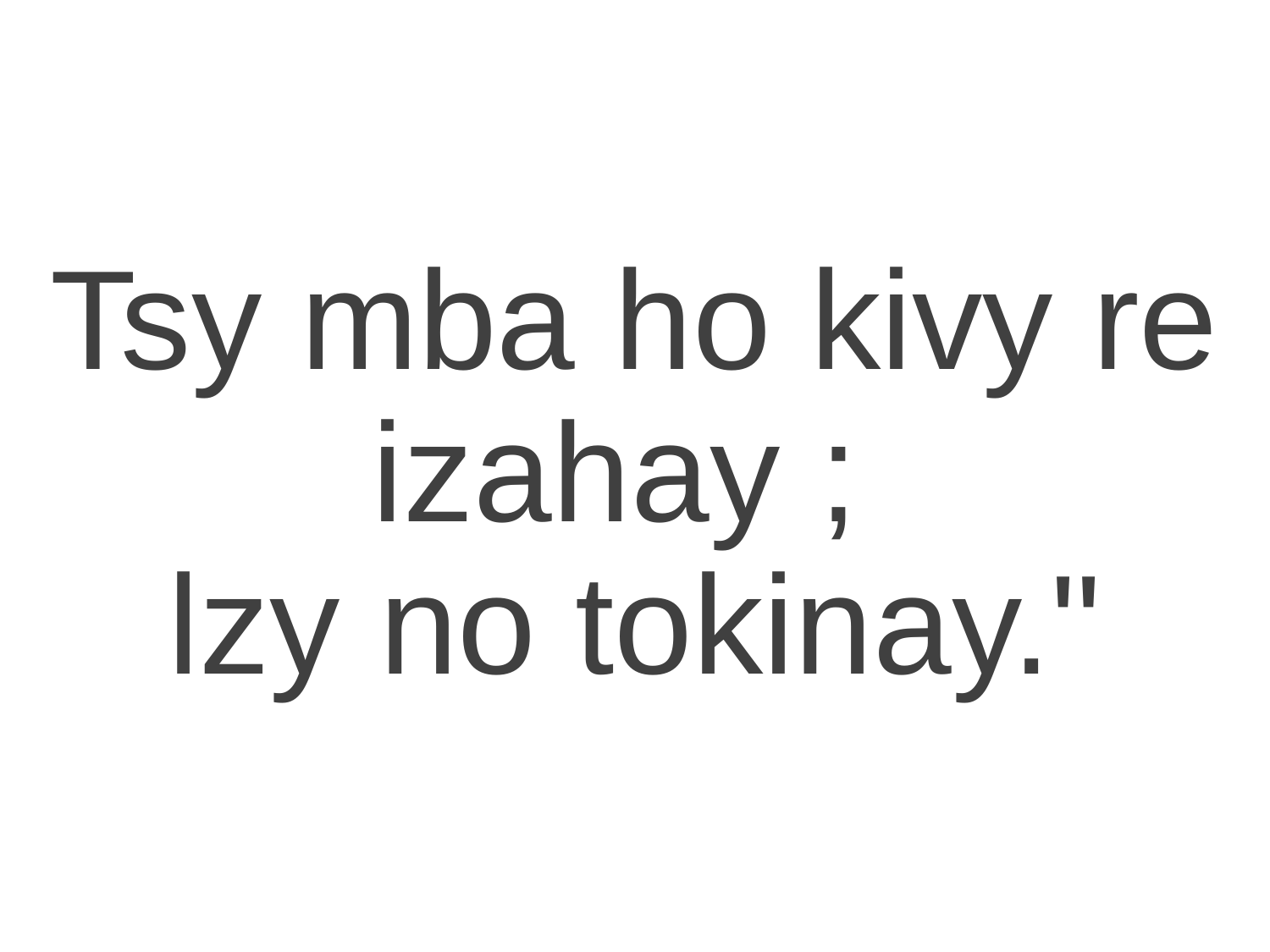

Tsy mba ho kivy re izahay ;
lzy no tokinay."